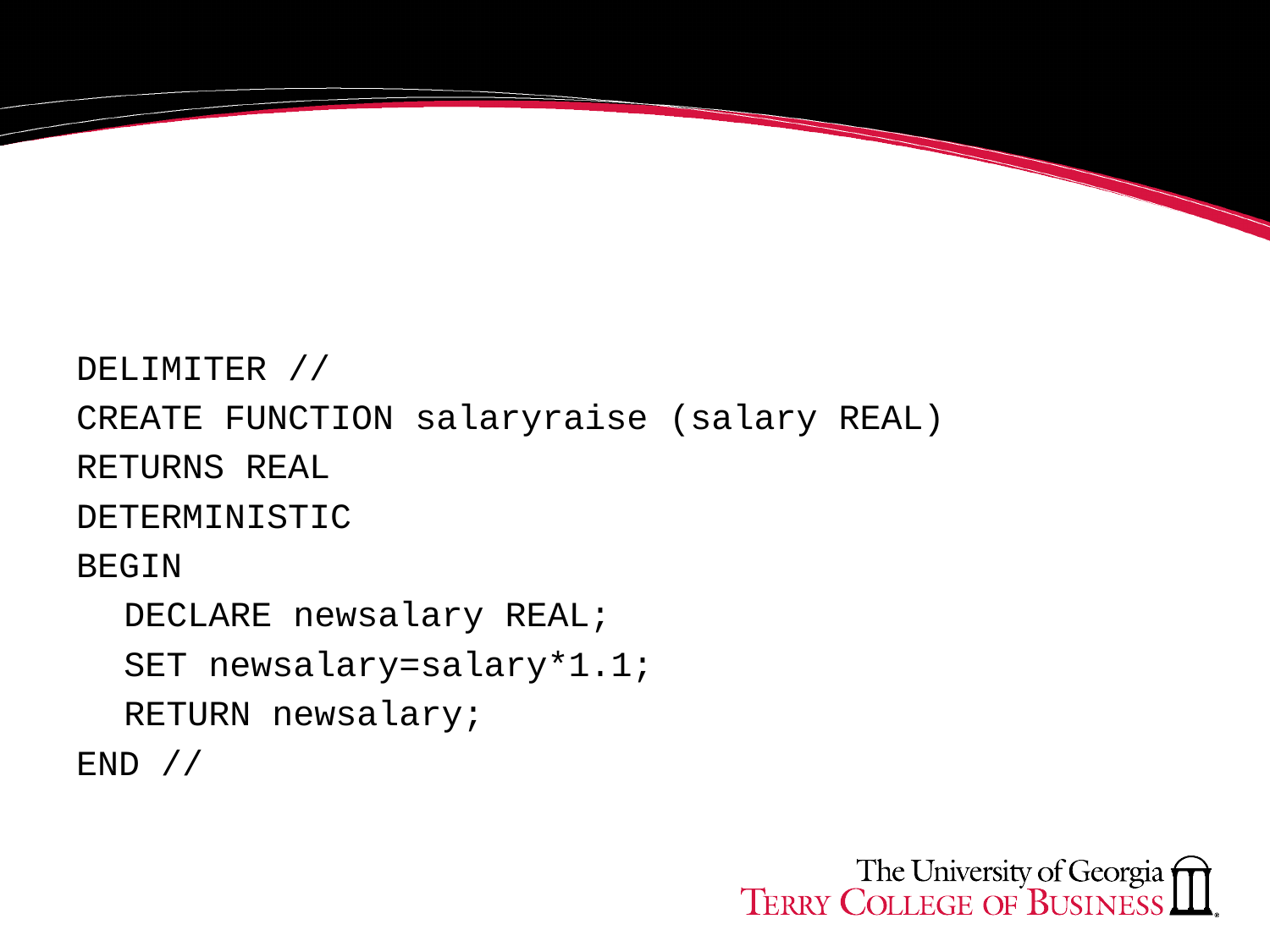

#
DELIMITER //
CREATE FUNCTION salaryraise (salary REAL)
RETURNS REAL
DETERMINISTIC
BEGIN
	DECLARE newsalary REAL;
	SET newsalary=salary*1.1;
	RETURN newsalary;
END //